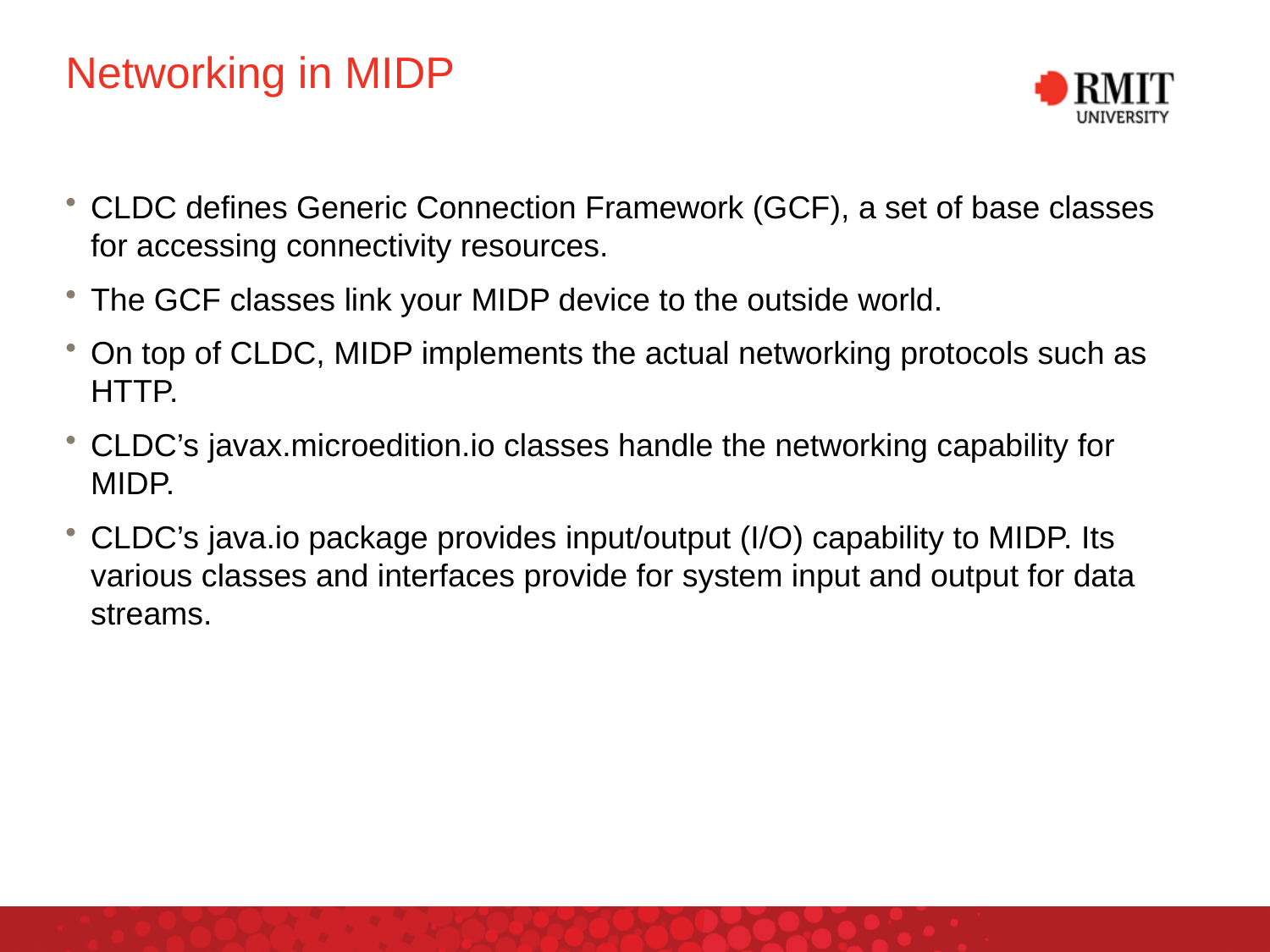

# Networking in MIDP
CLDC defines Generic Connection Framework (GCF), a set of base classes for accessing connectivity resources.
The GCF classes link your MIDP device to the outside world.
On top of CLDC, MIDP implements the actual networking protocols such as HTTP.
CLDC’s javax.microedition.io classes handle the networking capability for MIDP.
CLDC’s java.io package provides input/output (I/O) capability to MIDP. Its various classes and interfaces provide for system input and output for data streams.